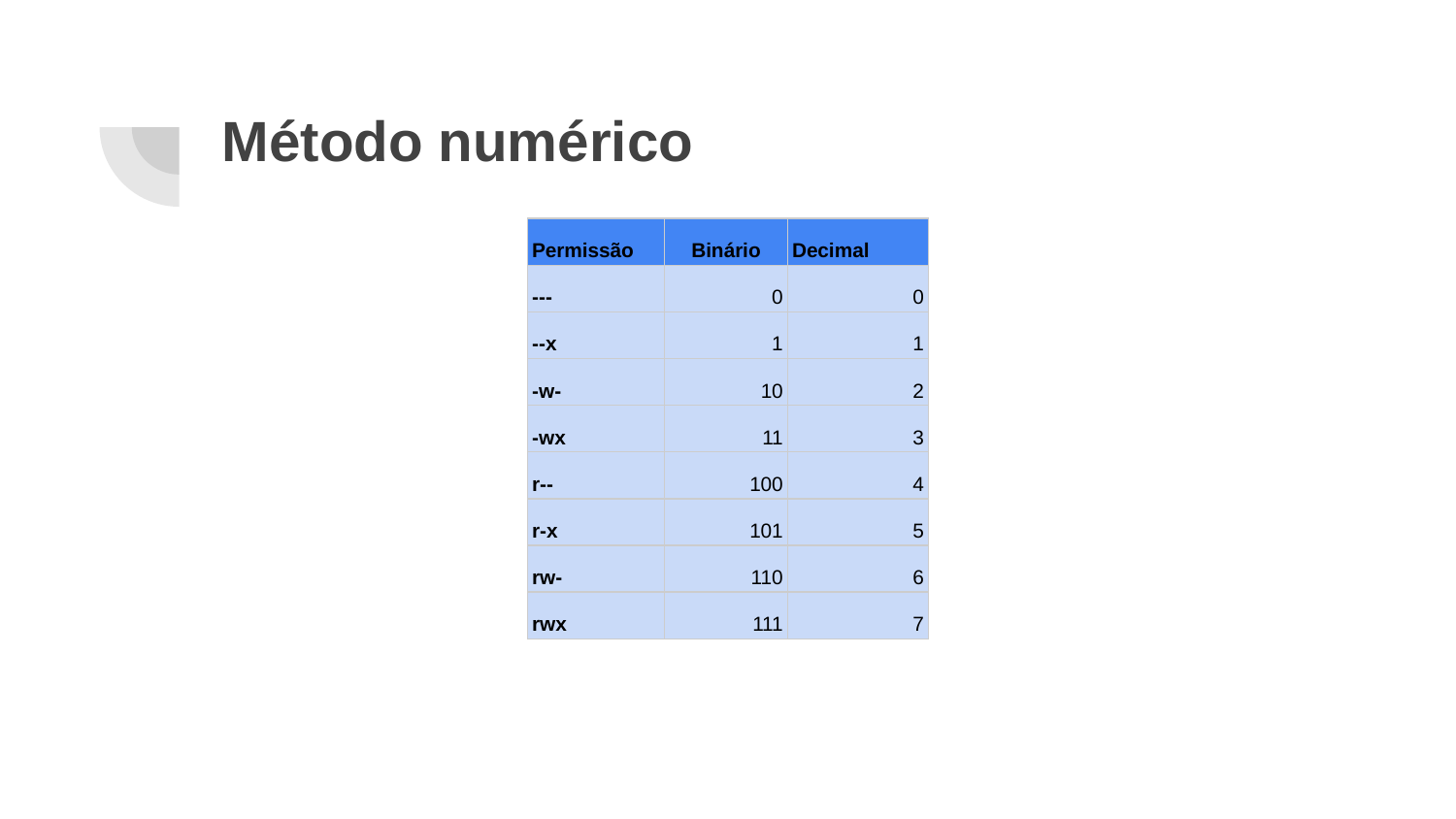

# Método numérico
| Permissão | Binário | Decimal |
| --- | --- | --- |
| --- | 0 | 0 |
| --x | 1 | 1 |
| -w- | 10 | 2 |
| -wx | 11 | 3 |
| r-- | 100 | 4 |
| r-x | 101 | 5 |
| rw- | 110 | 6 |
| rwx | 111 | 7 |